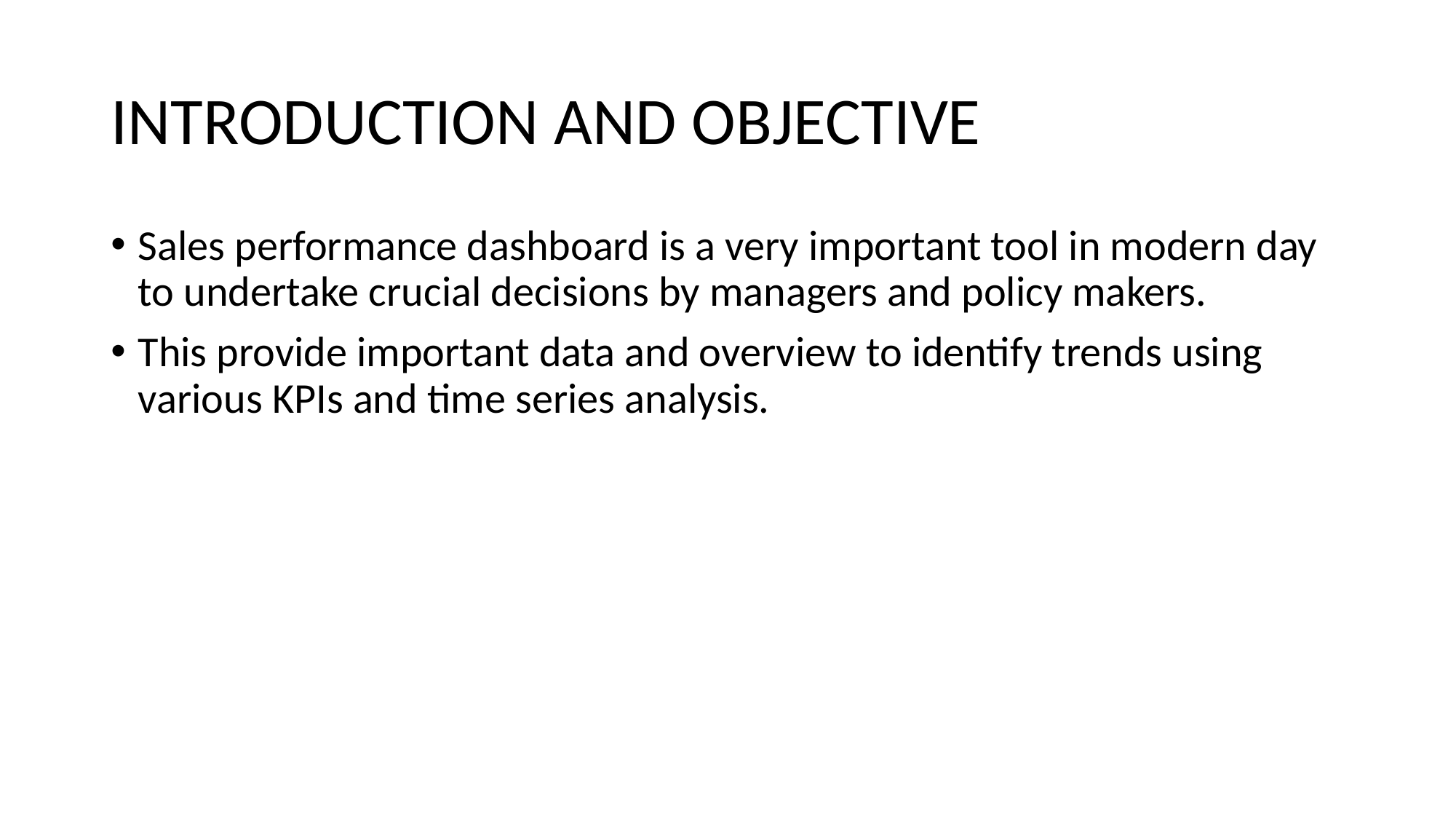

# INTRODUCTION AND OBJECTIVE
Sales performance dashboard is a very important tool in modern day to undertake crucial decisions by managers and policy makers.
This provide important data and overview to identify trends using various KPIs and time series analysis.